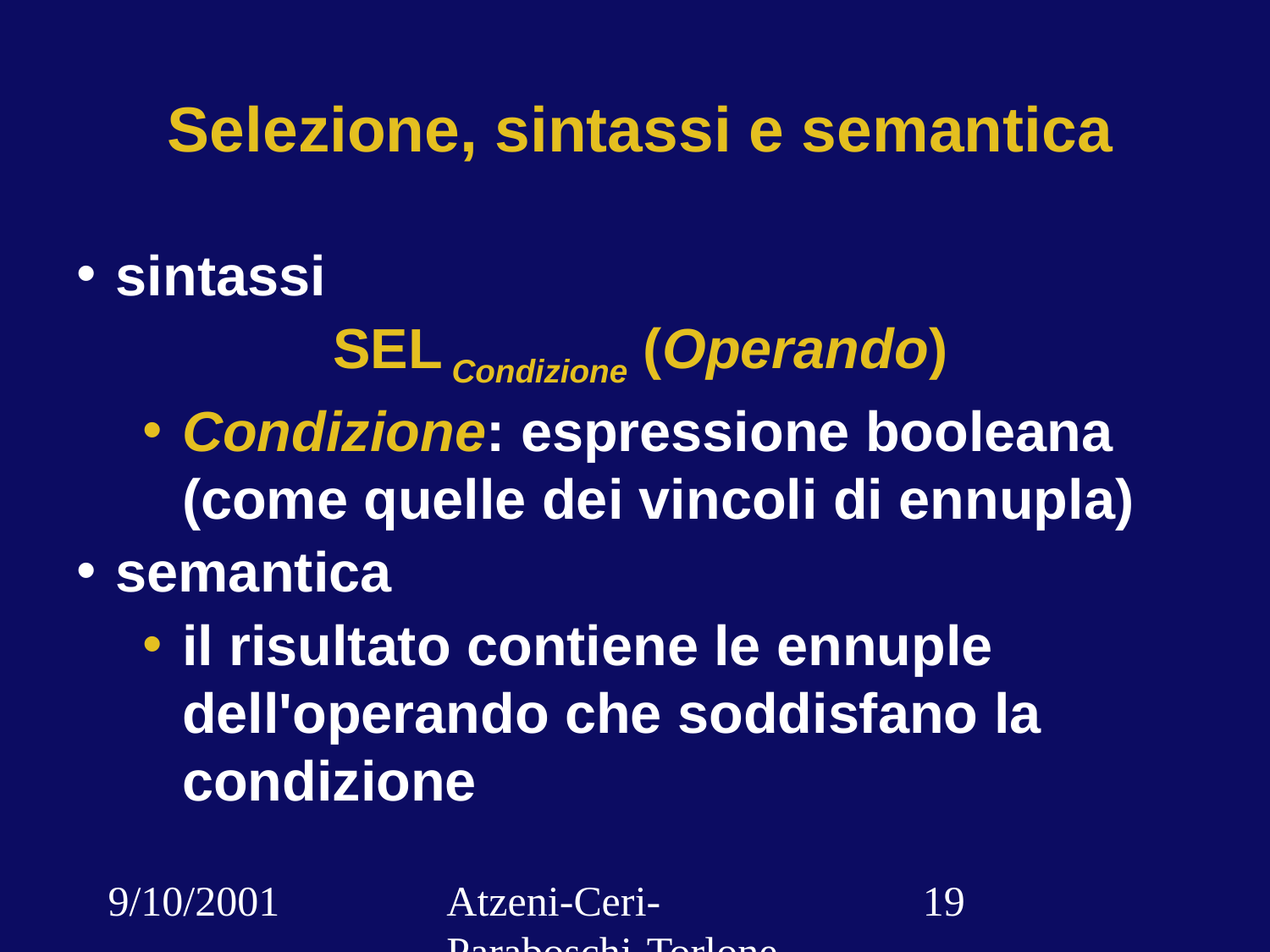

# Selezione, sintassi e semantica
sintassi
SEL Condizione (Operando)
Condizione: espressione booleana (come quelle dei vincoli di ennupla)
semantica
il risultato contiene le ennuple dell'operando che soddisfano la condizione

9/10/2001
Atzeni-Ceri-Paraboschi-Torlone, Basi di dati, Capitolo 3
19